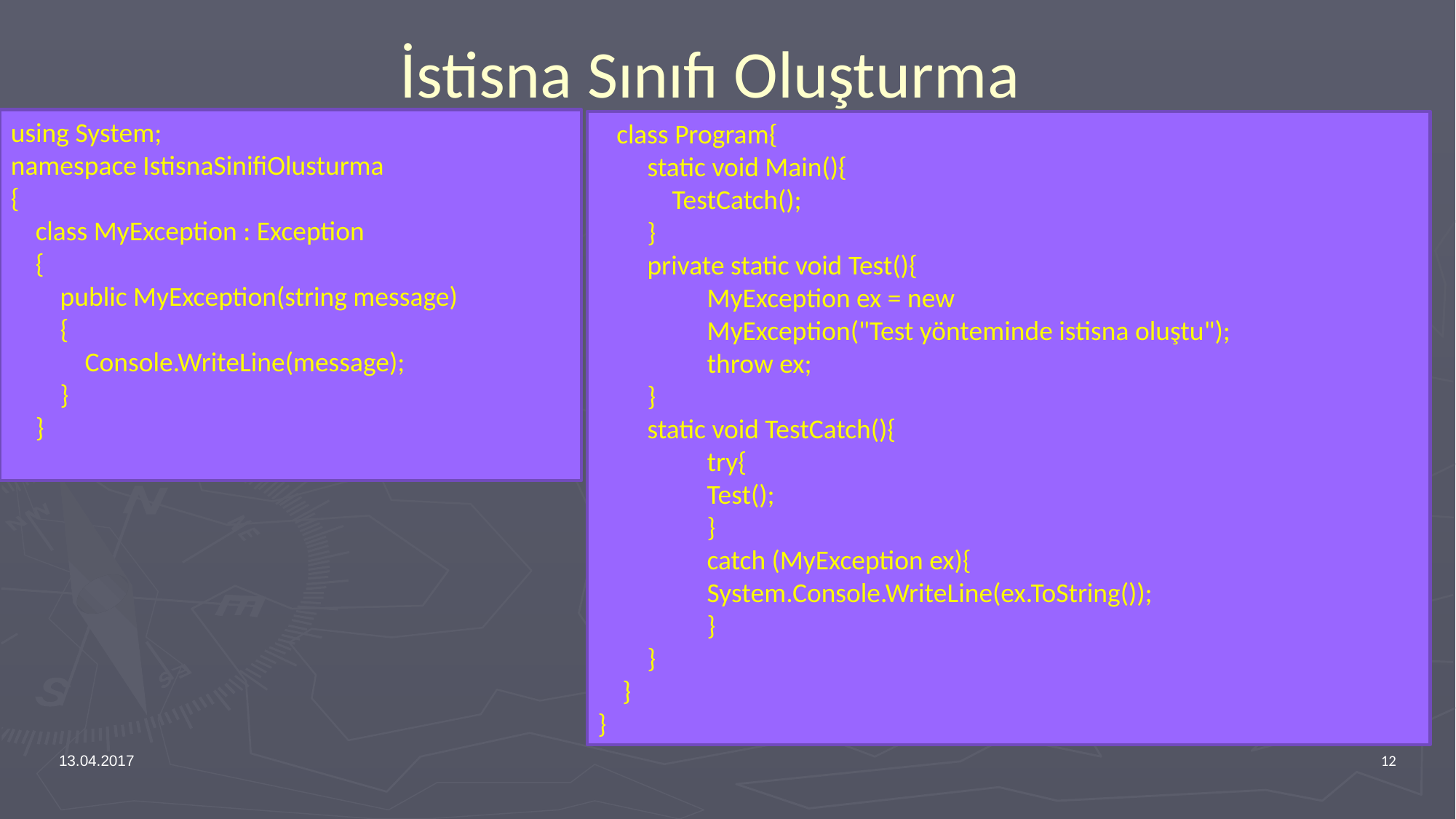

# İstisna Sınıfı Oluşturma
using System;
namespace IstisnaSinifiOlusturma
{
    class MyException : Exception
    {
        public MyException(string message)
        {
            Console.WriteLine(message);
        }
    }

   class Program{
        static void Main(){
            TestCatch();
        }
        private static void Test(){
            	MyException ex = new
	MyException("Test yönteminde istisna oluştu");
            	throw ex;
        }
        static void TestCatch(){
            	try{
                	Test();
            	}
            	catch (MyException ex){
               	System.Console.WriteLine(ex.ToString());
            	}
        }
    }
}
13.04.2017
12